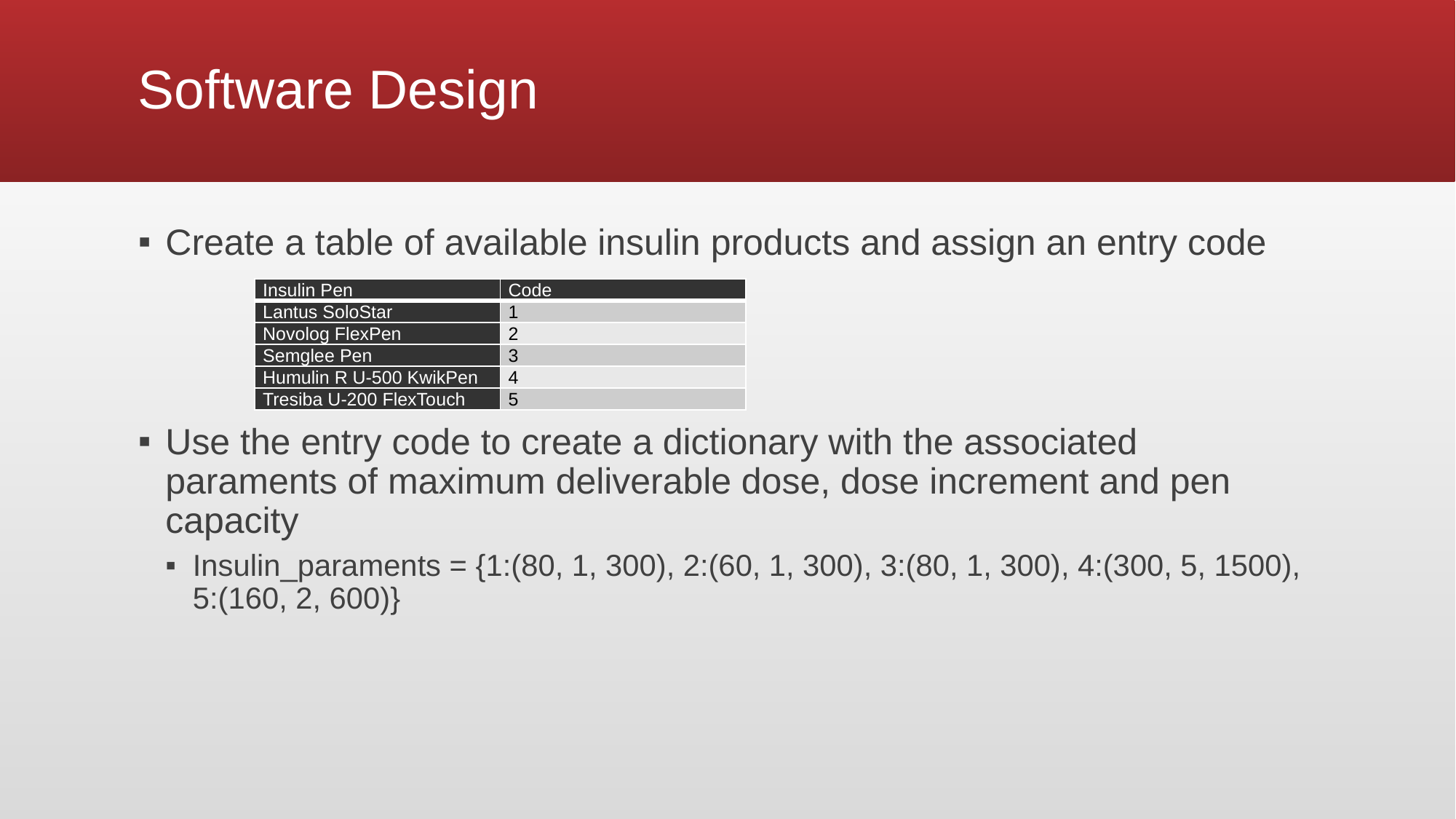

# Software Design
Create a table of available insulin products and assign an entry code

Use the entry code to create a dictionary with the associated paraments of maximum deliverable dose, dose increment and pen capacity
Insulin_paraments = {1:(80, 1, 300), 2:(60, 1, 300), 3:(80, 1, 300), 4:(300, 5, 1500), 5:(160, 2, 600)}

| Insulin Pen | Code |
| --- | --- |
| Lantus SoloStar | 1 |
| Novolog FlexPen | 2 |
| Semglee Pen | 3 |
| Humulin R U-500 KwikPen | 4 |
| Tresiba U-200 FlexTouch | 5 |